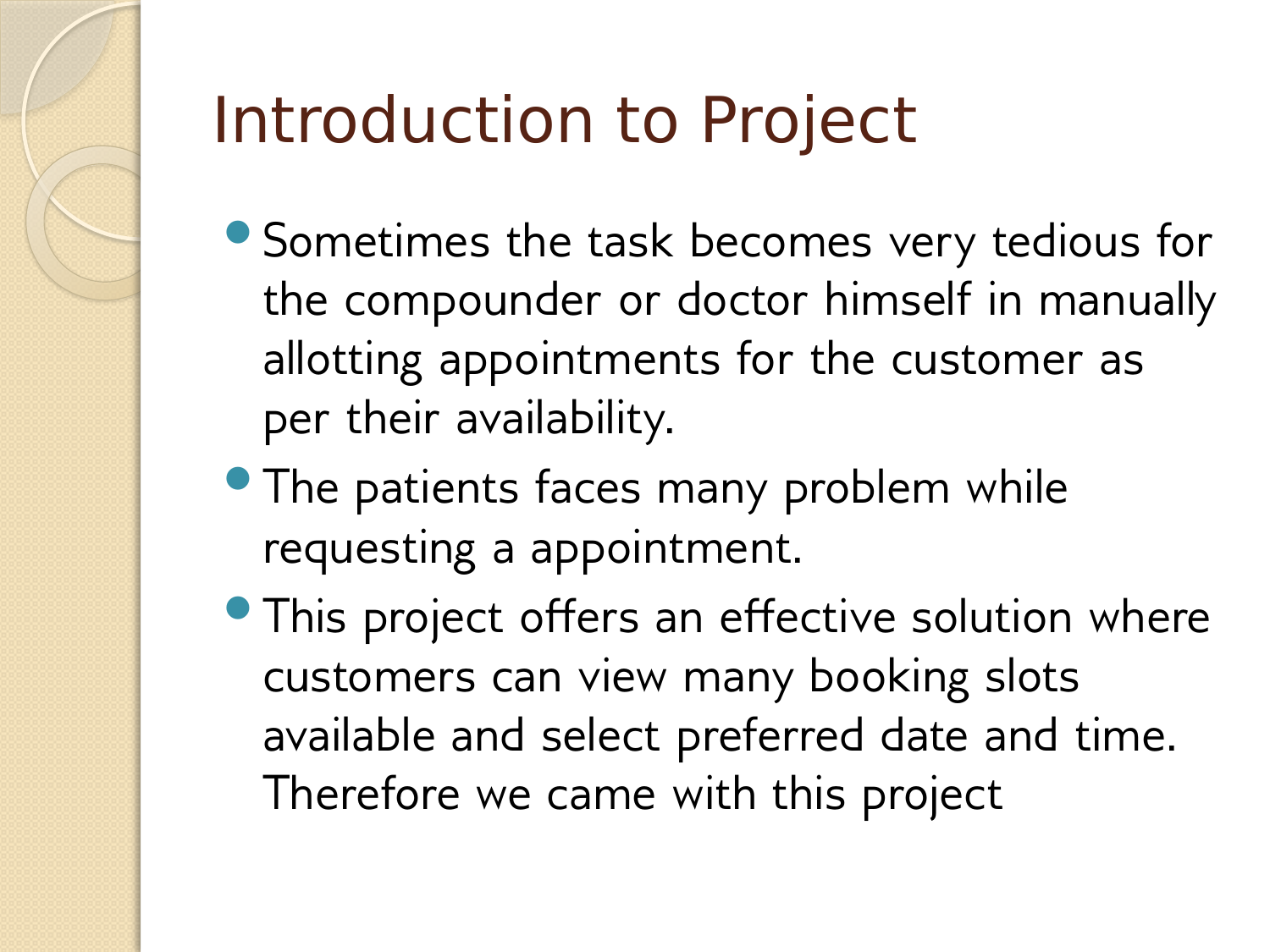

# Introduction to Project
Sometimes the task becomes very tedious for the compounder or doctor himself in manually allotting appointments for the customer as per their availability.
The patients faces many problem while requesting a appointment.
This project offers an effective solution where customers can view many booking slots available and select preferred date and time. Therefore we came with this project